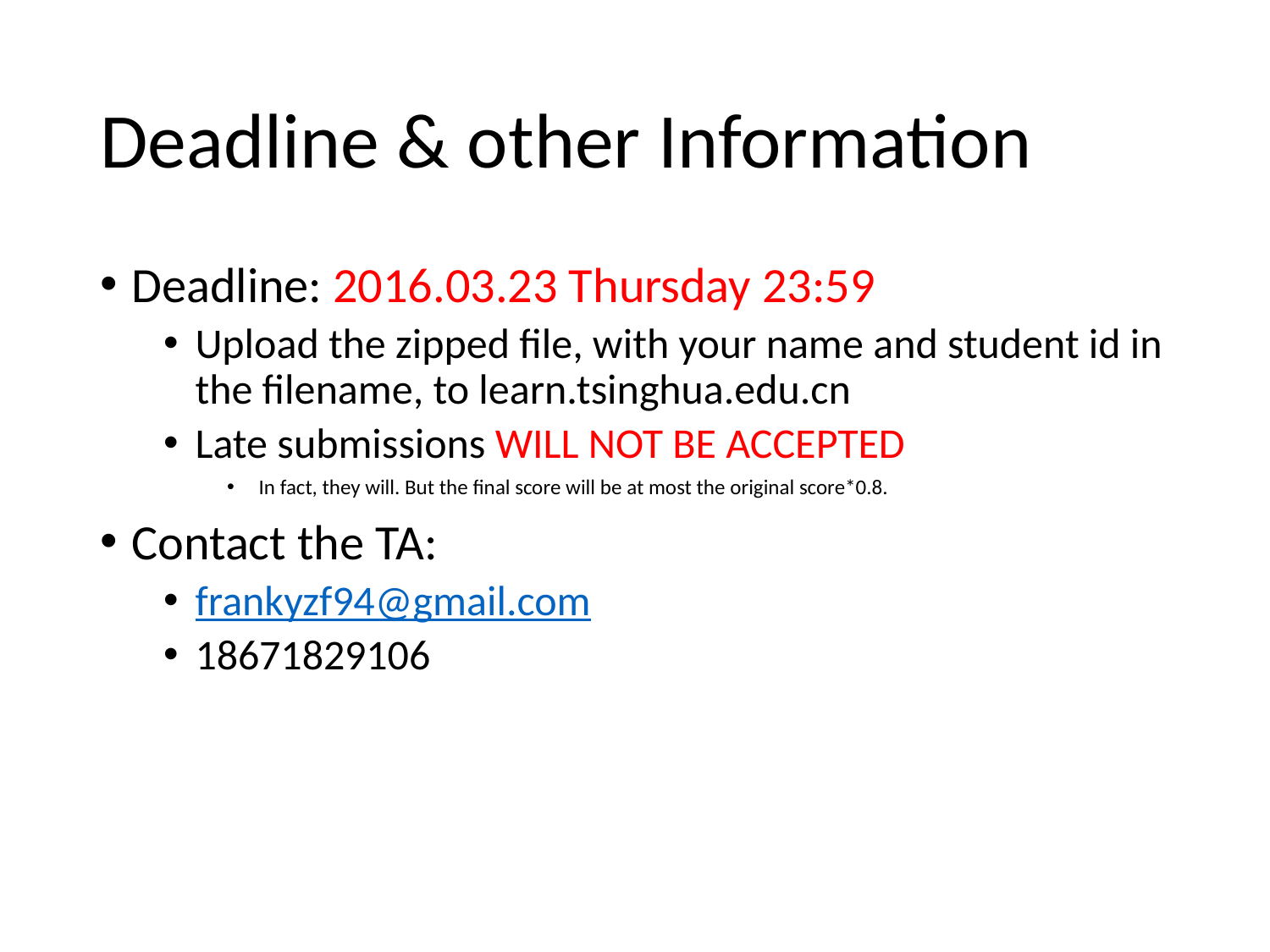

# Deadline & other Information
Deadline: 2016.03.23 Thursday 23:59
Upload the zipped file, with your name and student id in the filename, to learn.tsinghua.edu.cn
Late submissions WILL NOT BE ACCEPTED
In fact, they will. But the final score will be at most the original score*0.8.
Contact the TA:
frankyzf94@gmail.com
18671829106